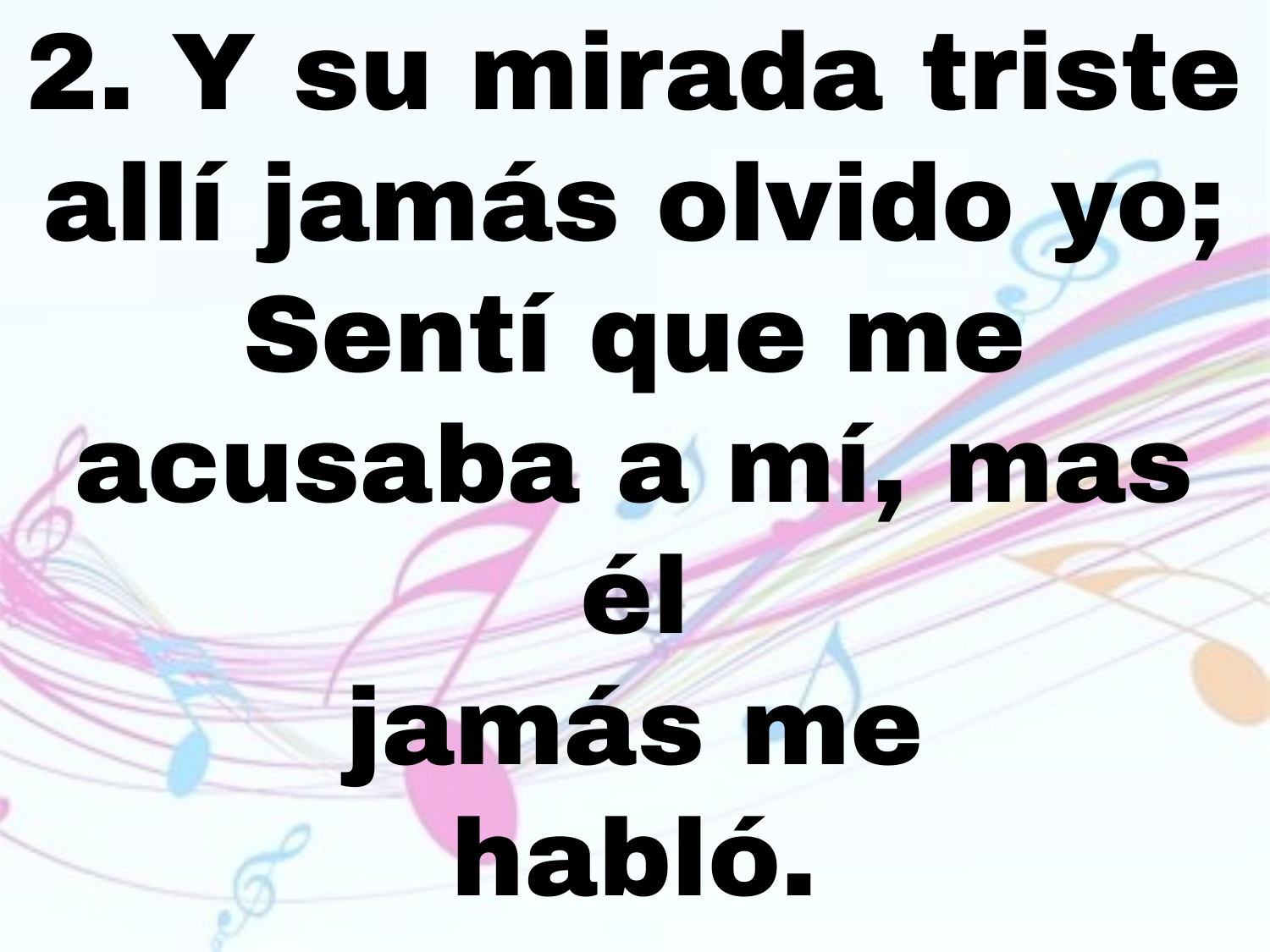

2. Y su mirada triste allí jamás olvido yo;
Sentí que me acusaba a mí, mas él
jamás me
habló.